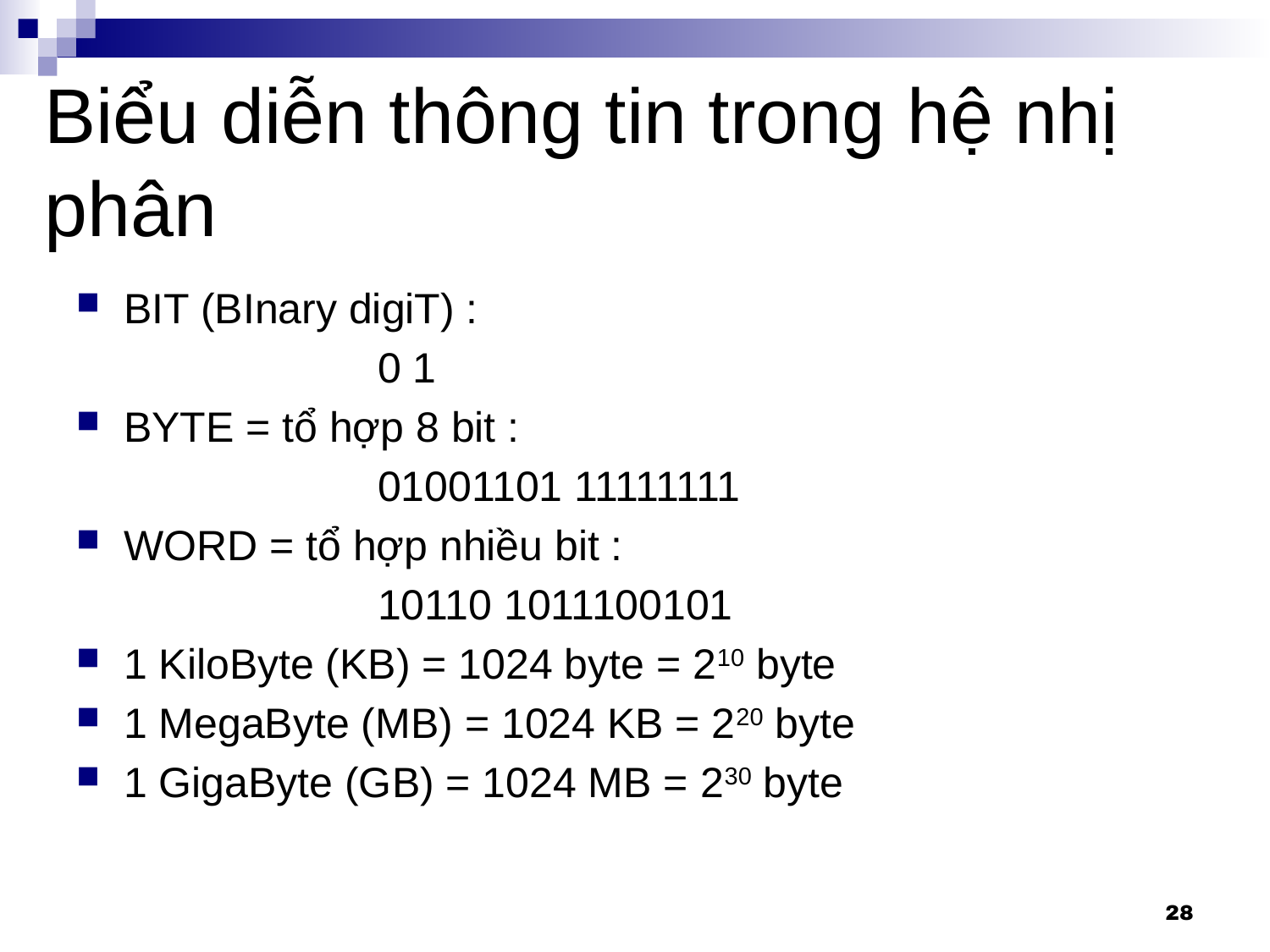

# Biểu diễn thông tin trong hệ nhị phân
BIT (BInary digiT) :
			0 1
BYTE = tổ hợp 8 bit :
			01001101 11111111
WORD = tổ hợp nhiều bit :
			10110 1011100101
1 KiloByte (KB) = 1024 byte = 210 byte
1 MegaByte (MB) = 1024 KB = 220 byte
1 GigaByte (GB) = 1024 MB = 230 byte
28